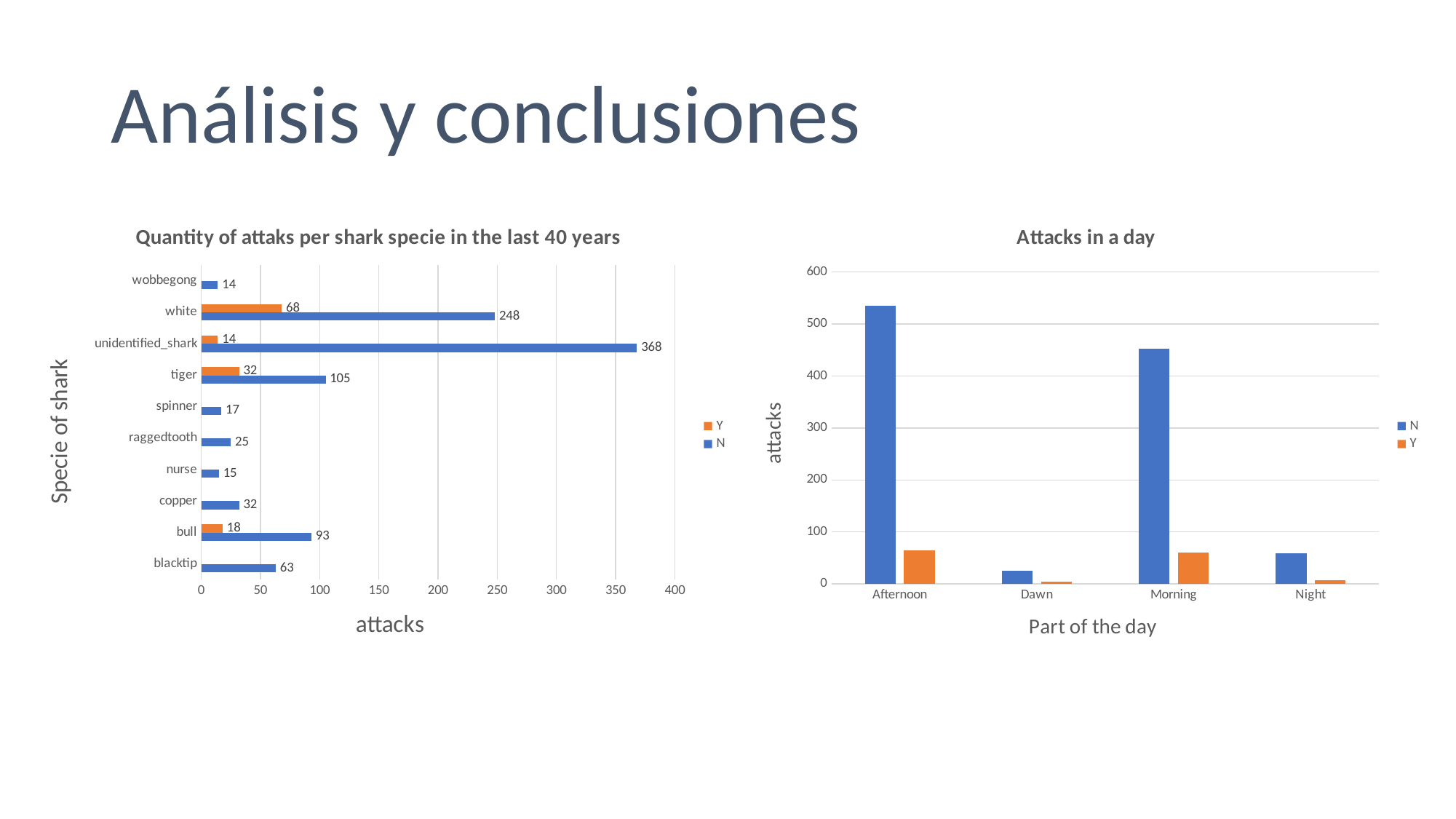

# Análisis y conclusiones

### Chart: Quantity of attaks per shark specie in the last 40 years

| Category | N | Y |
|---|---|---|
| blacktip | 63.0 | None |
| bull | 93.0 | 18.0 |
| copper | 32.0 | None |
| nurse | 15.0 | None |
| raggedtooth | 25.0 | None |
| spinner | 17.0 | None |
| tiger | 105.0 | 32.0 |
| unidentified_shark | 368.0 | 14.0 |
| white | 248.0 | 68.0 |
| wobbegong | 14.0 | None |

### Chart: Attacks in a day

| Category | N | Y |
|---|---|---|
| Afternoon | 535.0 | 64.0 |
| Dawn | 25.0 | 4.0 |
| Morning | 452.0 | 60.0 |
| Night | 59.0 | 7.0 |